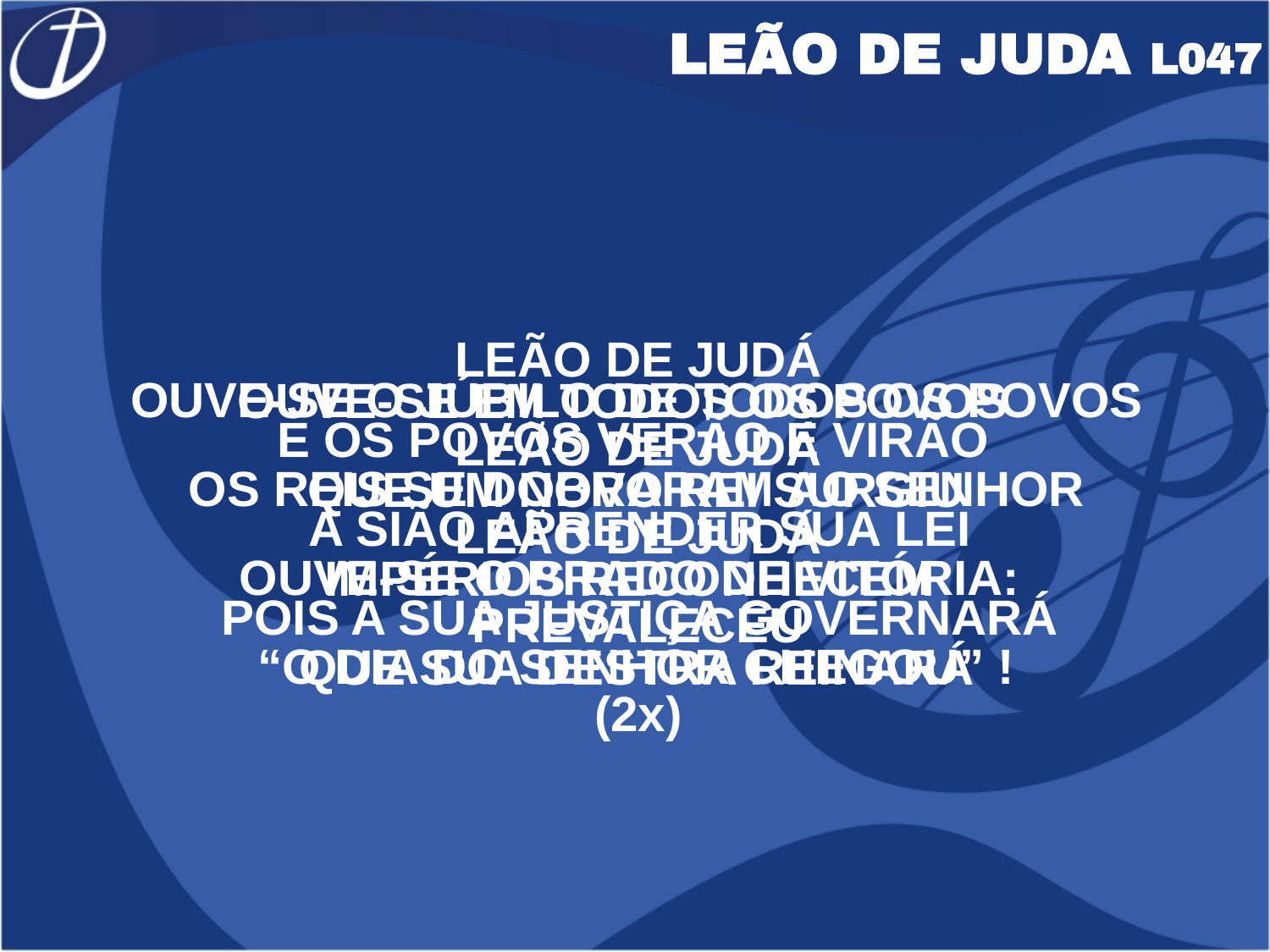

LEÃO DE JUDA L047
LEÃO DE JUDÁ
LEÃO DE JUDÁ
LEÃO DE JUDÁ
PREVALECEU
(2x)
OUVE-SE O JÚBILO DE TODOS OS POVOS
OS REIS SE DOBRARAM AO SENHOR
OUVE-SE O BRADO DE VITÓRIA:
“O DIA DO SENHOR CHEGOU” !
OUVE-SE EM TODOS OS POVOS
QUE UM NOVO REI SURGIU
IMPÉRIOS RECONHECEM
QUE SUA DESTRA REINARÁ
E OS POVOS VERÃO E VIRÃO
A SIÃO APRENDER SUA LEI
POIS A SUA JUSTIÇA GOVERNARÁ